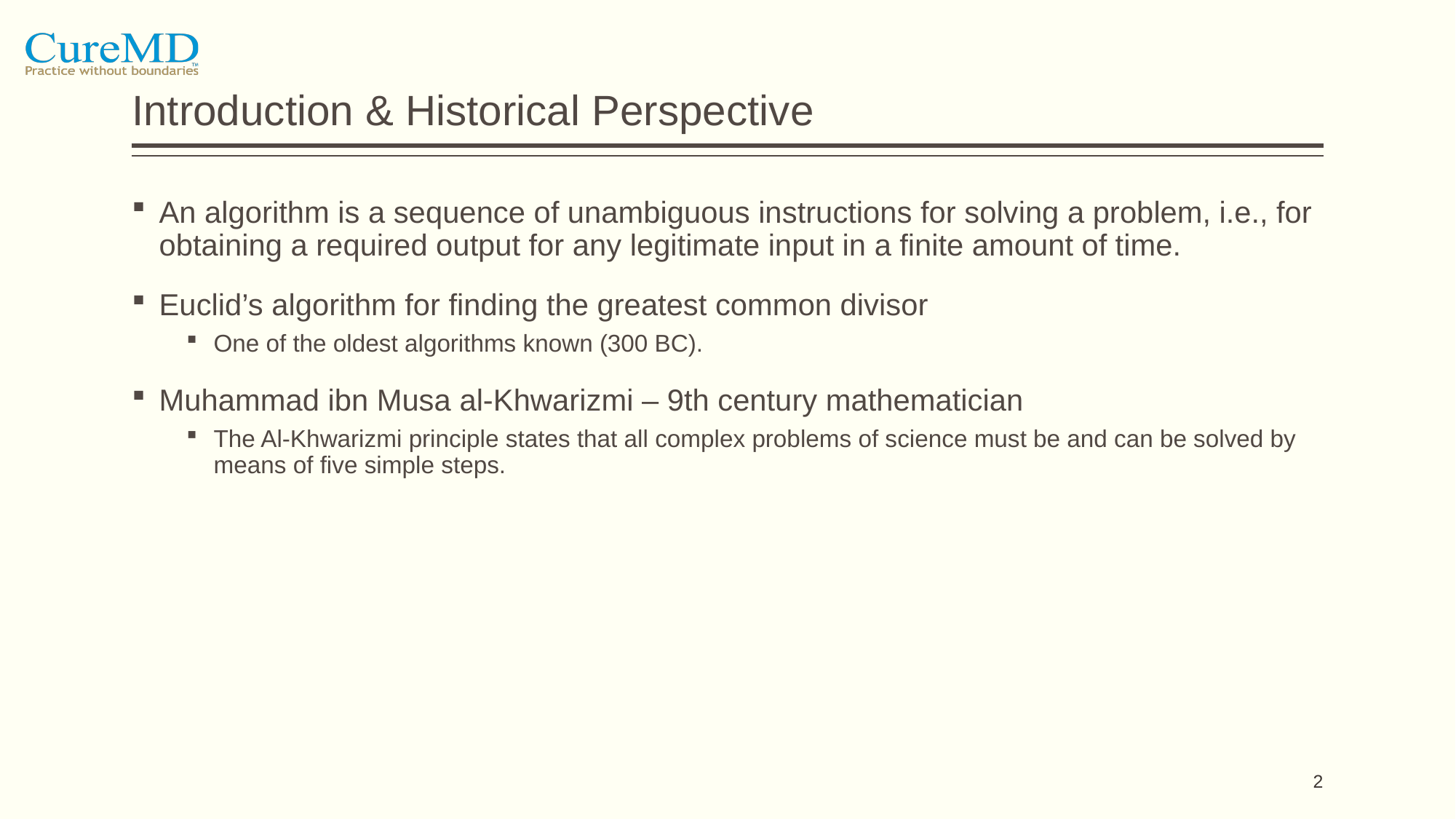

# Introduction & Historical Perspective
An algorithm is a sequence of unambiguous instructions for solving a problem, i.e., for obtaining a required output for any legitimate input in a finite amount of time.
Euclid’s algorithm for finding the greatest common divisor
One of the oldest algorithms known (300 BC).
Muhammad ibn Musa al-Khwarizmi – 9th century mathematician
The Al-Khwarizmi principle states that all complex problems of science must be and can be solved by means of five simple steps.
2